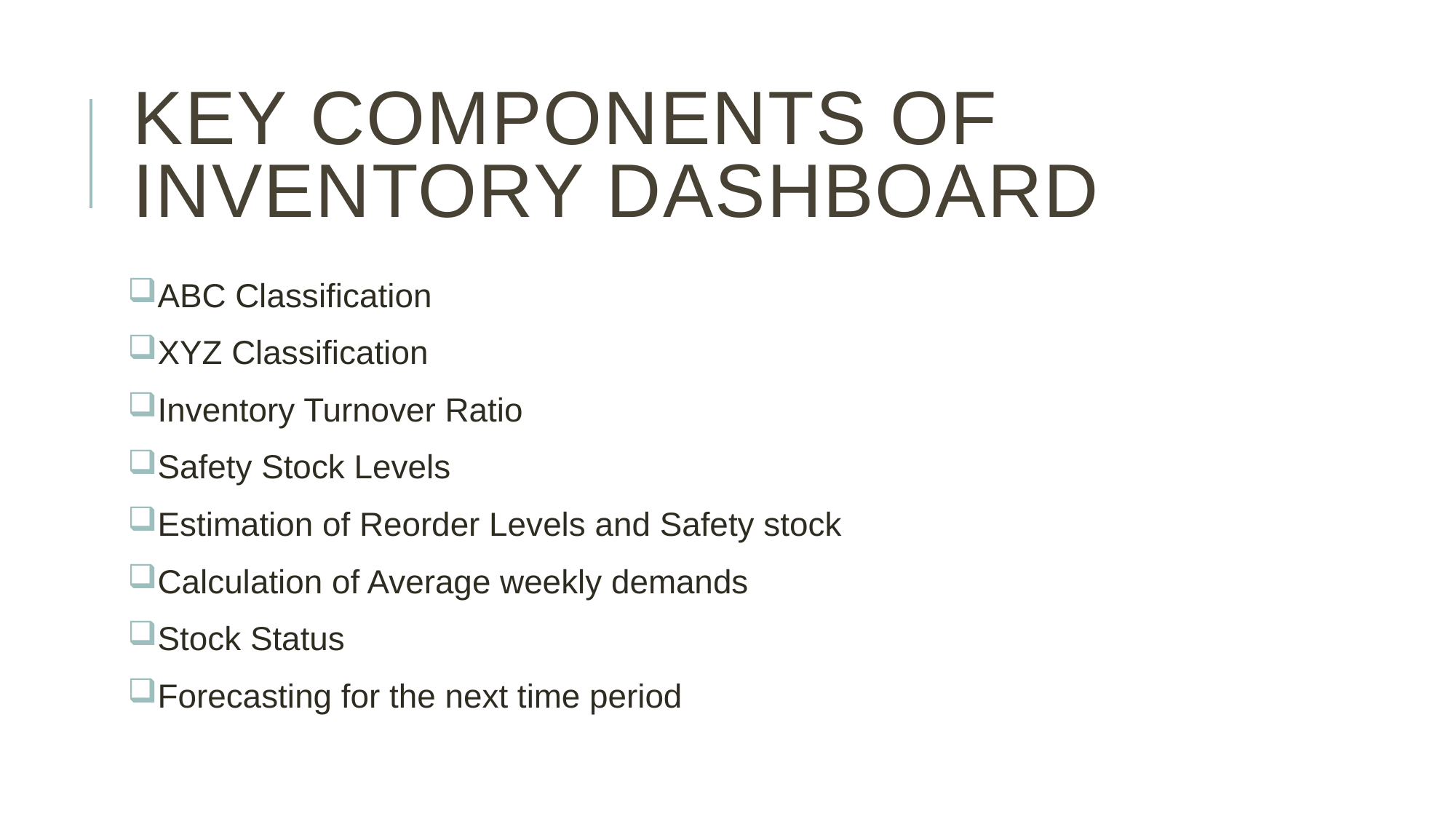

# Key components of inventory dashboard
ABC Classification
XYZ Classification
Inventory Turnover Ratio
Safety Stock Levels
Estimation of Reorder Levels and Safety stock
Calculation of Average weekly demands
Stock Status
Forecasting for the next time period